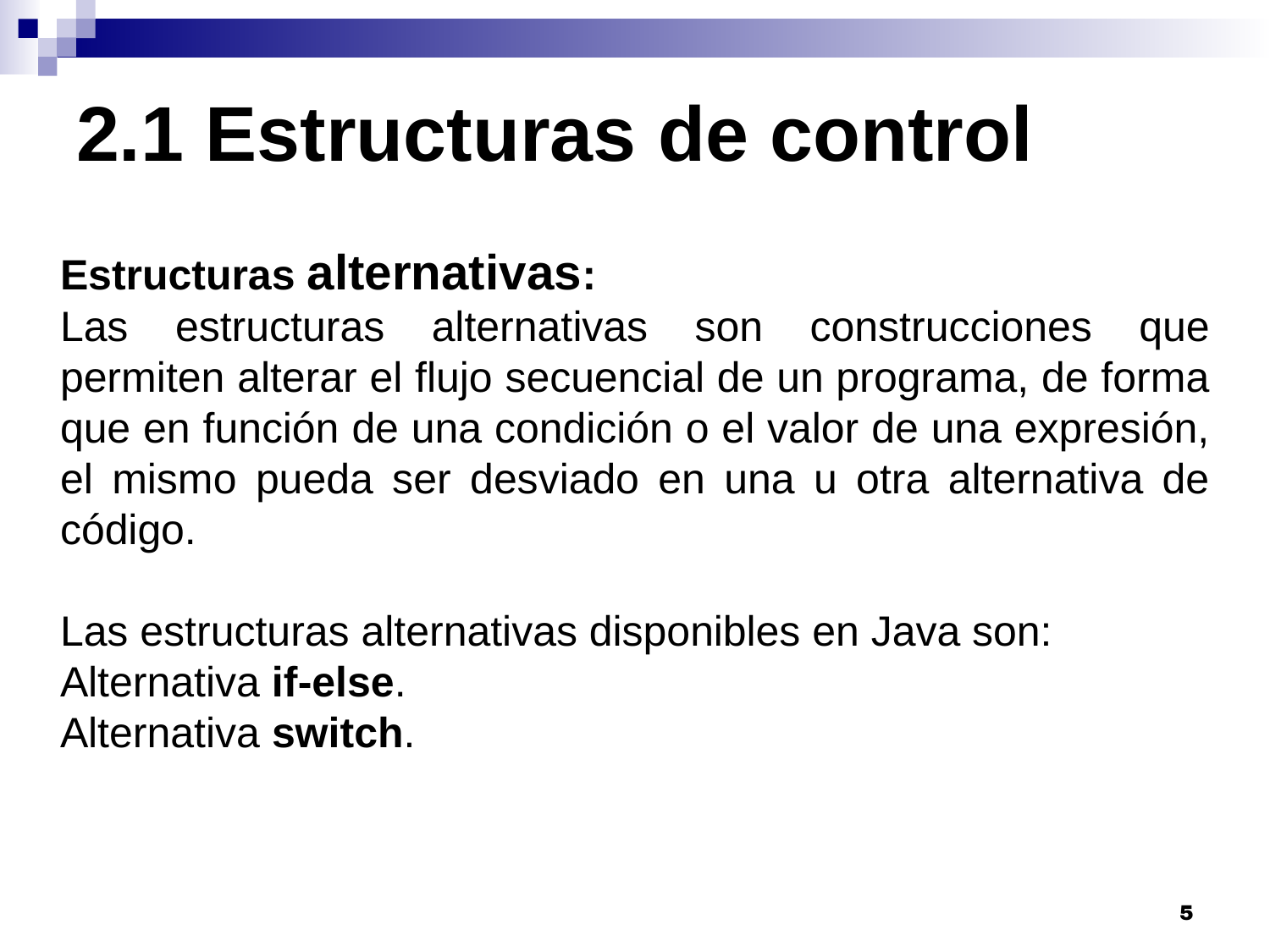

# 2.1 Estructuras de control
Estructuras alternativas:
Las estructuras alternativas son construcciones que permiten alterar el flujo secuencial de un programa, de forma que en función de una condición o el valor de una expresión, el mismo pueda ser desviado en una u otra alternativa de código.

Las estructuras alternativas disponibles en Java son:
Alternativa if-else.
Alternativa switch.
5